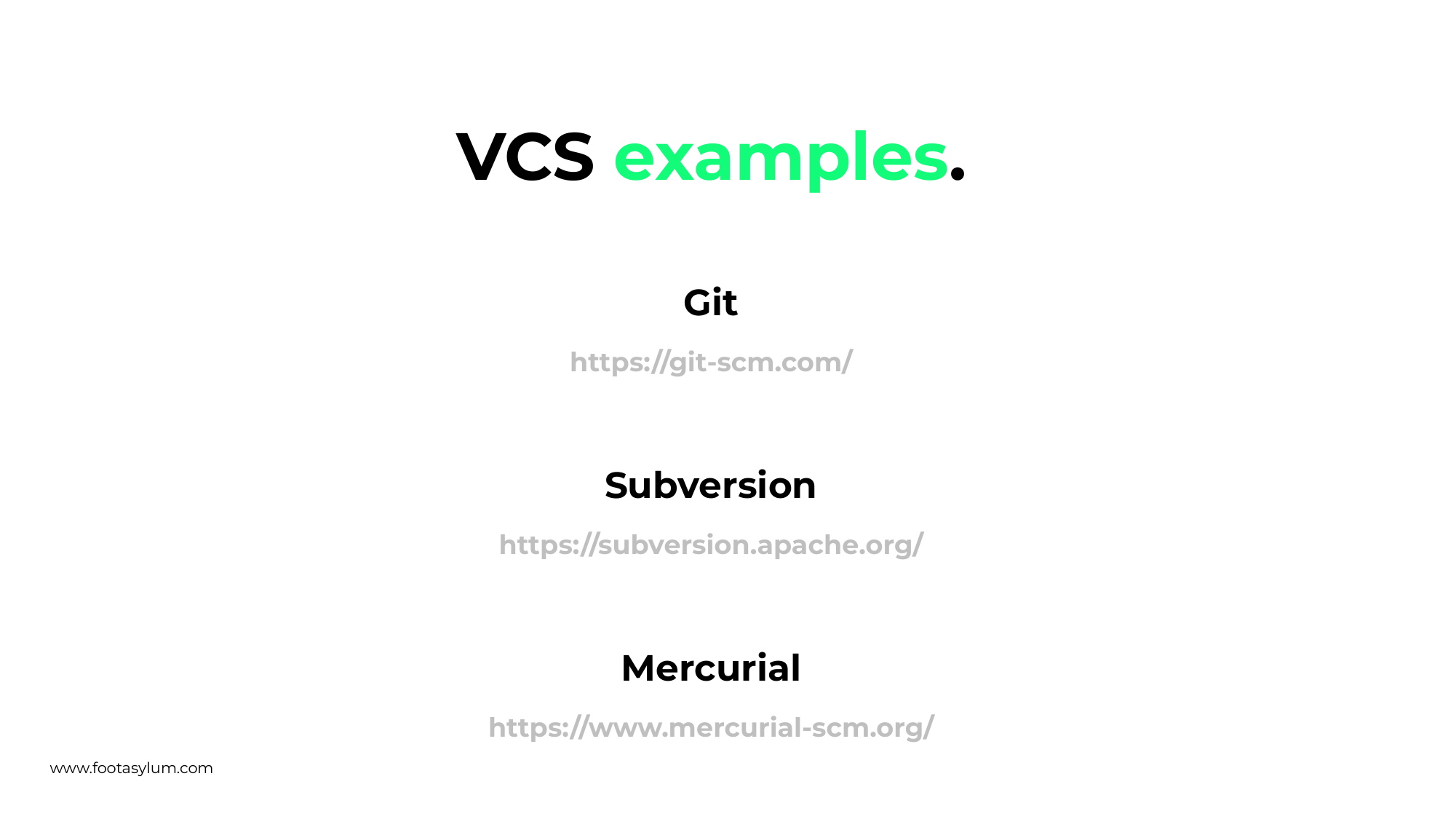

# VCS examples.
Git
https://git-scm.com/

Subversion
https://subversion.apache.org/

Mercurial
https://www.mercurial-scm.org/
www.footasylum.com